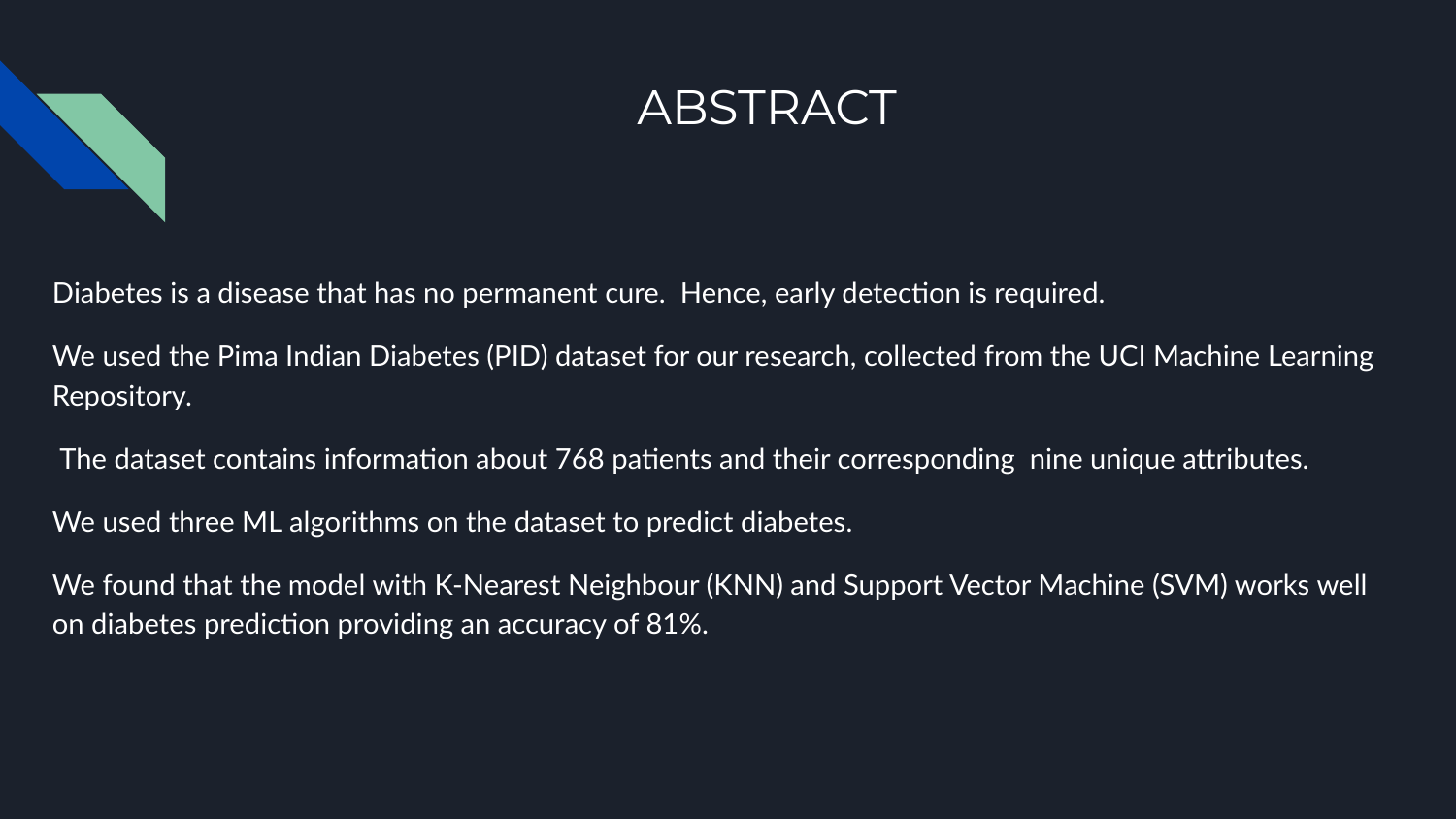

# ABSTRACT
Diabetes is a disease that has no permanent cure.  Hence, early detection is required.
We used the Pima Indian Diabetes (PID) dataset for our research, collected from the UCI Machine Learning Repository.
 The dataset contains information about 768 patients and their corresponding  nine unique attributes.
We used three ML algorithms on the dataset to predict diabetes.
We found that the model with K-Nearest Neighbour (KNN) and Support Vector Machine (SVM) works well on diabetes prediction providing an accuracy of 81%.